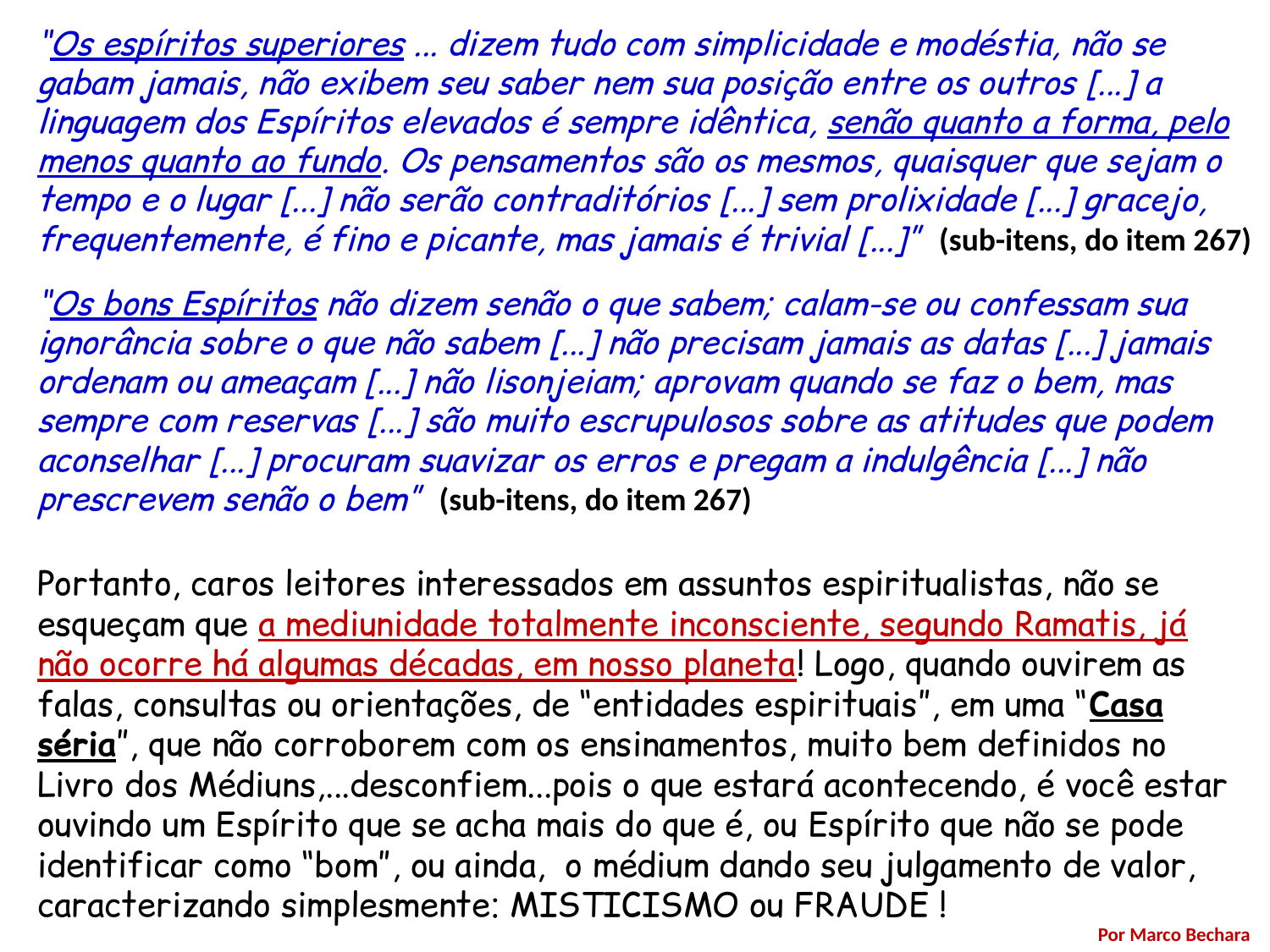

“Os espíritos superiores ... dizem tudo com simplicidade e modéstia, não se gabam jamais, não exibem seu saber nem sua posição entre os outros [...] a linguagem dos Espíritos elevados é sempre idêntica, senão quanto a forma, pelo menos quanto ao fundo. Os pensamentos são os mesmos, quaisquer que sejam o tempo e o lugar [...] não serão contraditórios [...] sem prolixidade [...] gracejo, frequentemente, é fino e picante, mas jamais é trivial [...]”  (sub-itens, do item 267)
“Os bons Espíritos não dizem senão o que sabem; calam-se ou confessam sua ignorância sobre o que não sabem [...] não precisam jamais as datas [...] jamais ordenam ou ameaçam [...] não lisonjeiam; aprovam quando se faz o bem, mas sempre com reservas [...] são muito escrupulosos sobre as atitudes que podem aconselhar [...] procuram suavizar os erros e pregam a indulgência [...] não prescrevem senão o bem”  (sub-itens, do item 267)
Portanto, caros leitores interessados em assuntos espiritualistas, não se esqueçam que a mediunidade totalmente inconsciente, segundo Ramatis, já não ocorre há algumas décadas, em nosso planeta! Logo, quando ouvirem as falas, consultas ou orientações, de “entidades espirituais”, em uma “Casa séria”, que não corroborem com os ensinamentos, muito bem definidos no Livro dos Médiuns,...desconfiem...pois o que estará acontecendo, é você estar ouvindo um Espírito que se acha mais do que é, ou Espírito que não se pode identificar como “bom”, ou ainda,  o médium dando seu julgamento de valor, caracterizando simplesmente: MISTICISMO ou FRAUDE !
Por Marco Bechara